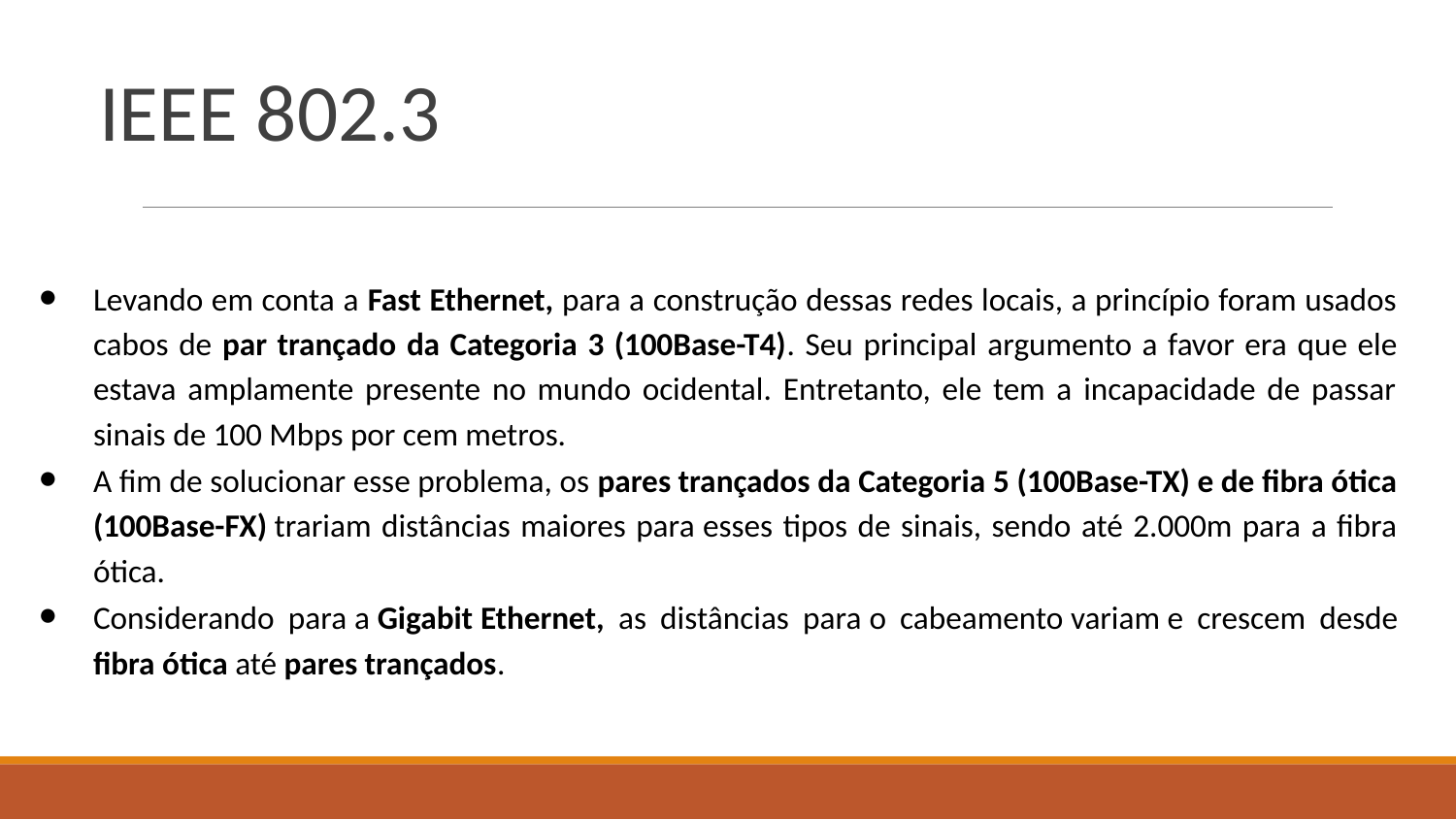

# IEEE 802.3
Levando em conta a Fast Ethernet, para a construção dessas redes locais, a princípio foram usados cabos de par trançado da Categoria 3 (100Base-T4). Seu principal argumento a favor era que ele estava amplamente presente no mundo ocidental. Entretanto, ele tem a incapacidade de passar sinais de 100 Mbps por cem metros.
A fim de solucionar esse problema, os pares trançados da Categoria 5 (100Base-TX) e de fibra ótica (100Base-FX) trariam distâncias maiores para esses tipos de sinais, sendo até 2.000m para a fibra ótica.
Considerando para a Gigabit Ethernet, as distâncias para o cabeamento variam e crescem desde fibra ótica até pares trançados.